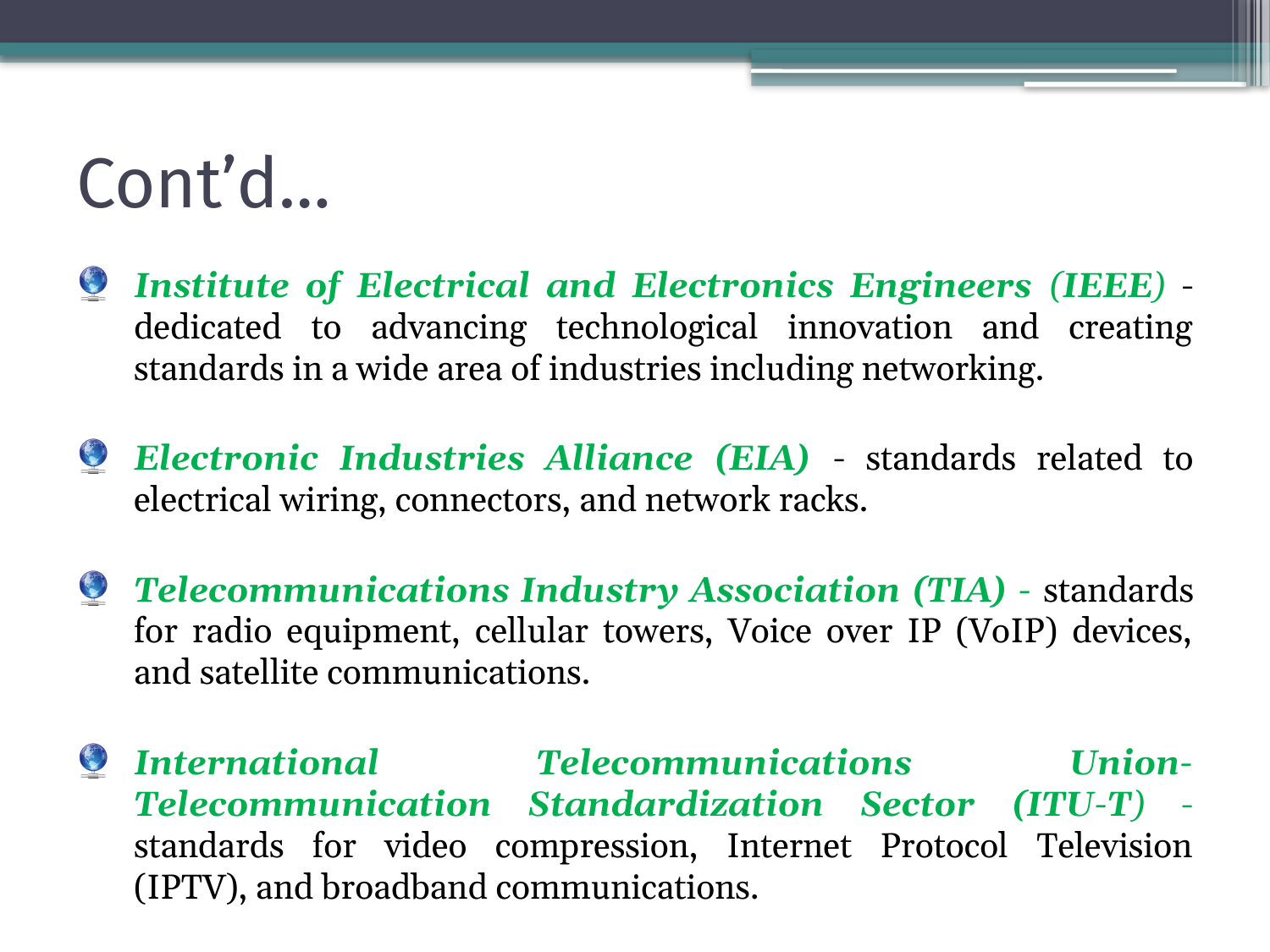

# Cont’d…

Institute of Electrical and Electronics Engineers (IEEE) - dedicated to advancing technological innovation and creating standards in a wide area of industries including networking.

Electronic Industries Alliance (EIA) - standards related to electrical wiring, connectors, and network racks.

Telecommunications Industry Association (TIA) - standards for radio equipment, cellular towers, Voice over IP (VoIP) devices, and satellite communications.

International Telecommunications Union-Telecommunication Standardization Sector (ITU-T) - standards for video compression, Internet Protocol Television (IPTV), and broadband communications.